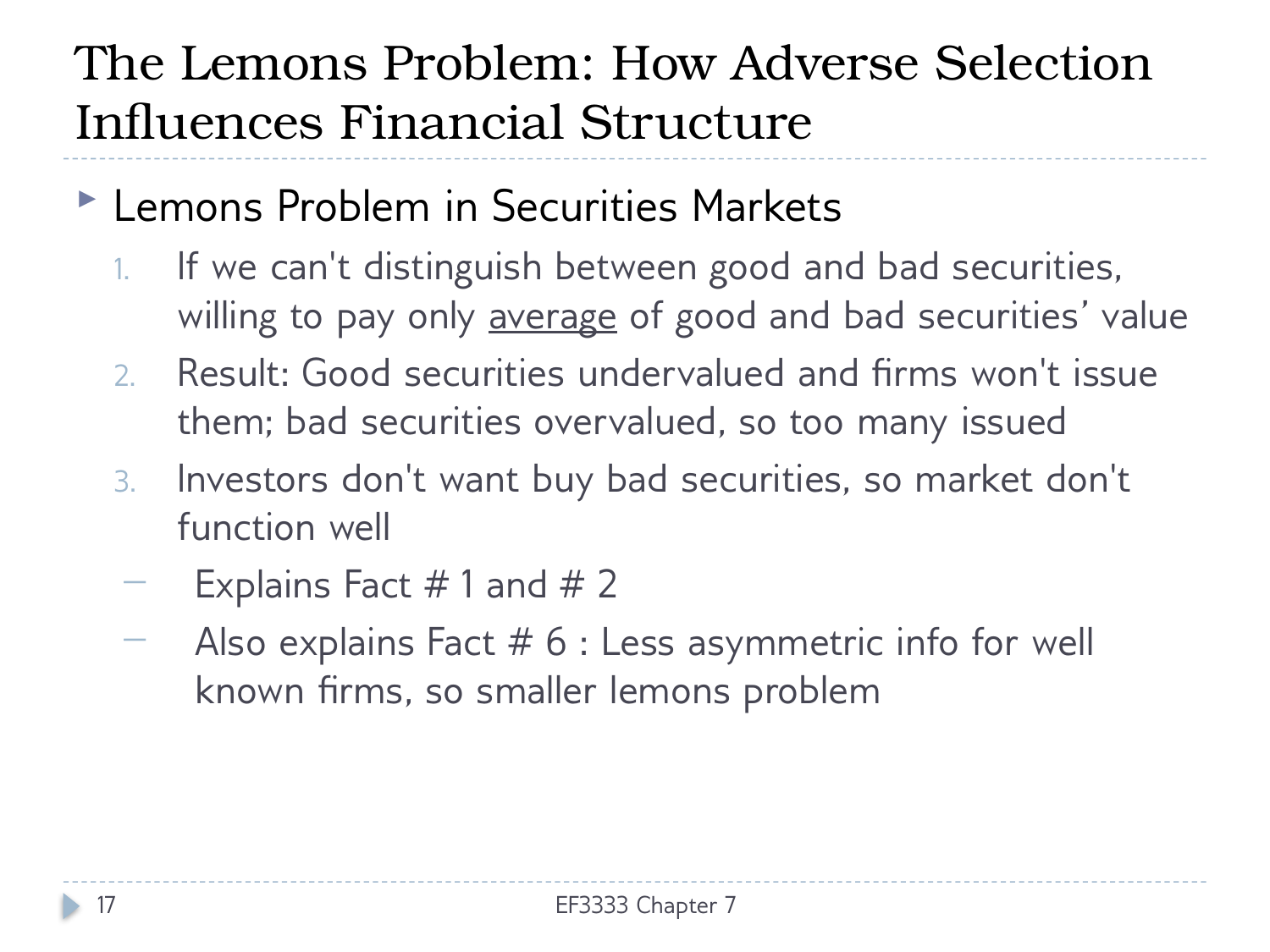

# The Lemons Problem: How Adverse Selection Influences Financial Structure
Lemons Problem in Securities Markets
If we can't distinguish between good and bad securities, willing to pay only average of good and bad securities’ value
Result: Good securities undervalued and firms won't issue them; bad securities overvalued, so too many issued
Investors don't want buy bad securities, so market don't function well
Explains Fact # 1 and # 2
Also explains Fact # 6 : Less asymmetric info for well known firms, so smaller lemons problem

17
EF3333 Chapter 7